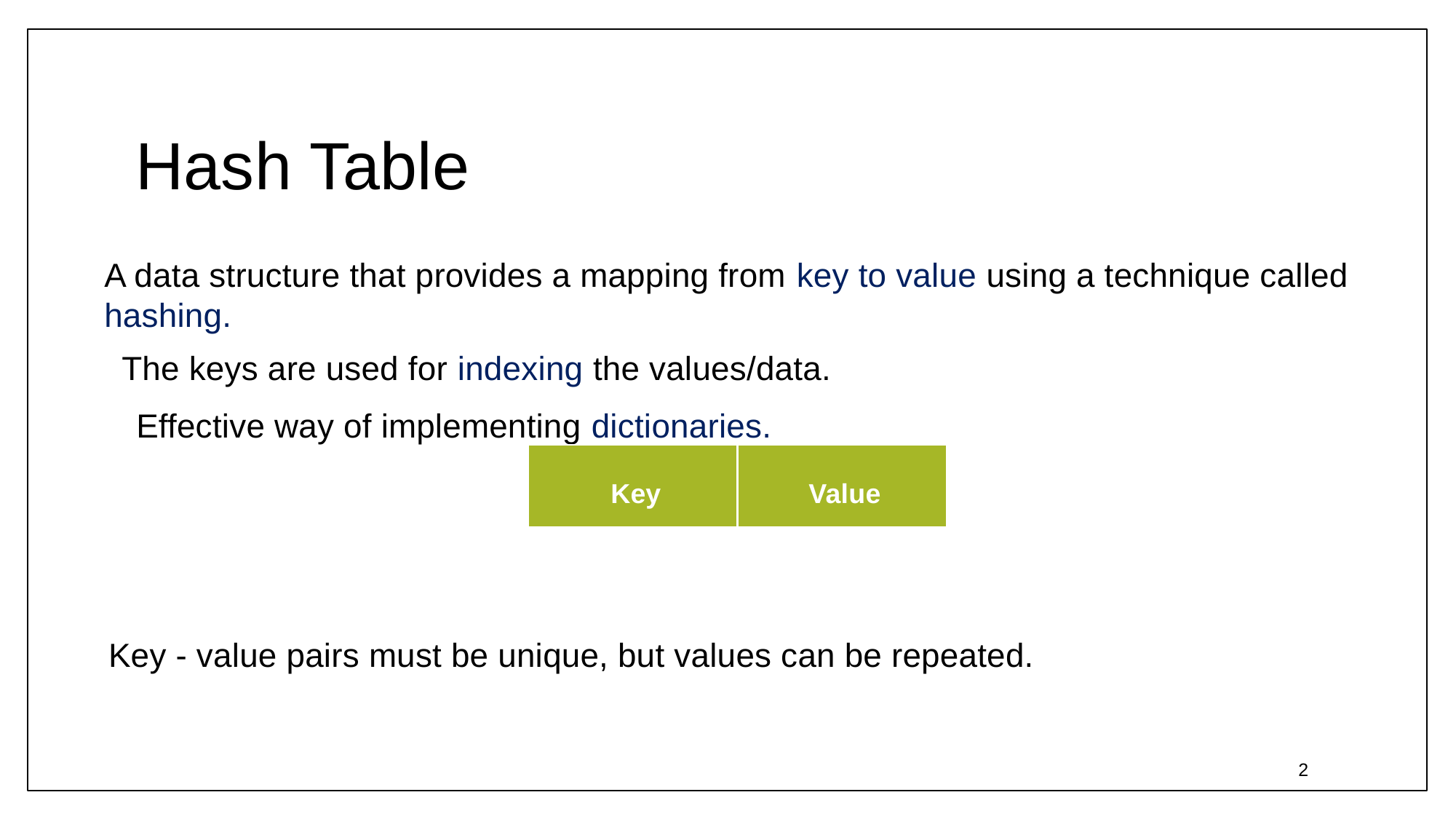

Hash Table
A data structure that provides a mapping from key to value using a technique called
hashing.
The keys are used for indexing the values/data.
Effective way of implementing dictionaries.

Key
Value

Key - value pairs must be unique, but values can be repeated.
2